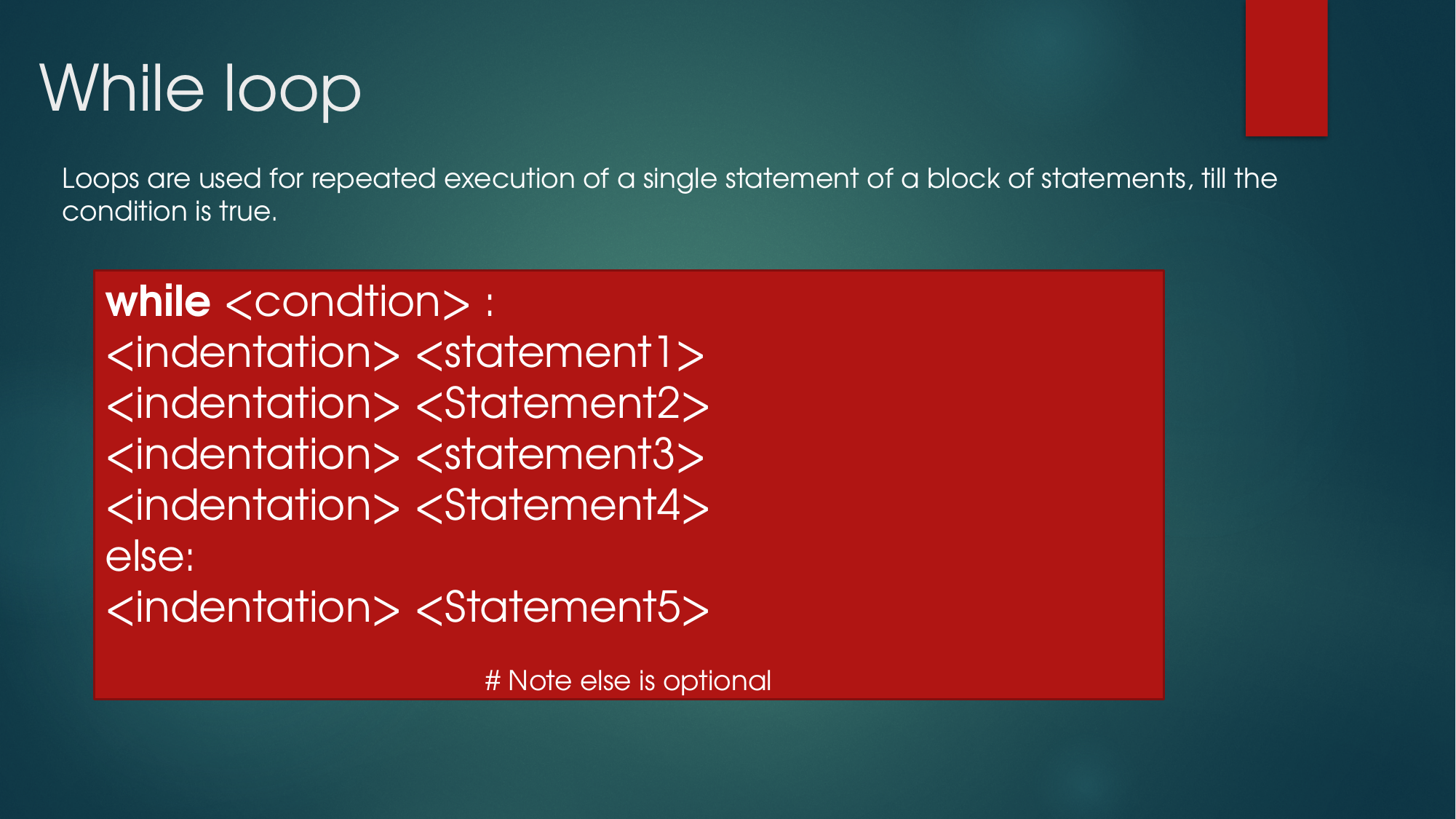

While loop
Loops are used for repeated execution of a single statement of a block of statements, till the condition is true.
while <condtion> :
<indentation> <statement1>
<indentation> <Statement2>
<indentation> <statement3>
<indentation> <Statement4>
else:
<indentation> <Statement5>

# Note else is optional